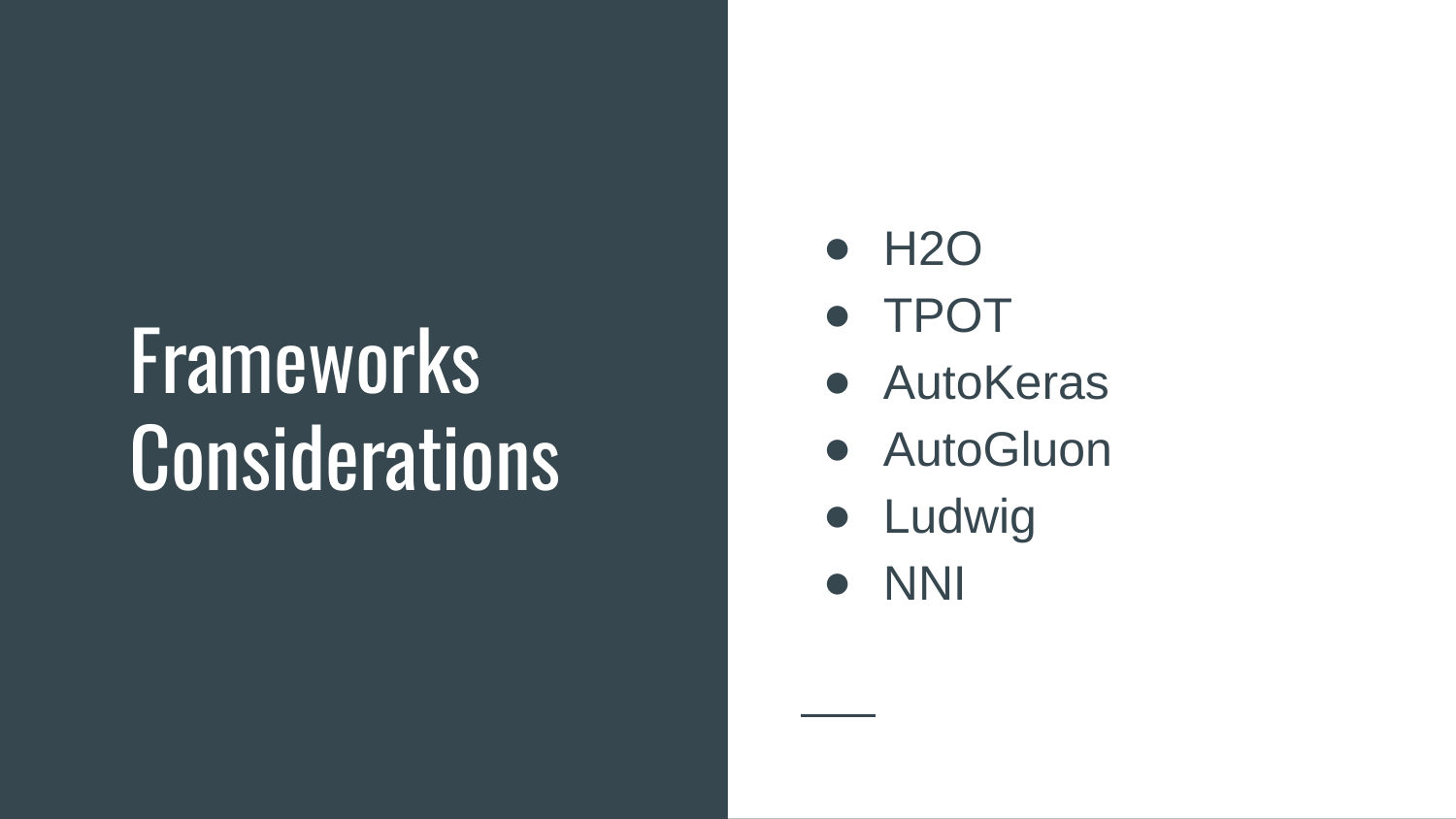

H2O
TPOT
AutoKeras
AutoGluon
Ludwig
NNI
# Frameworks
Considerations